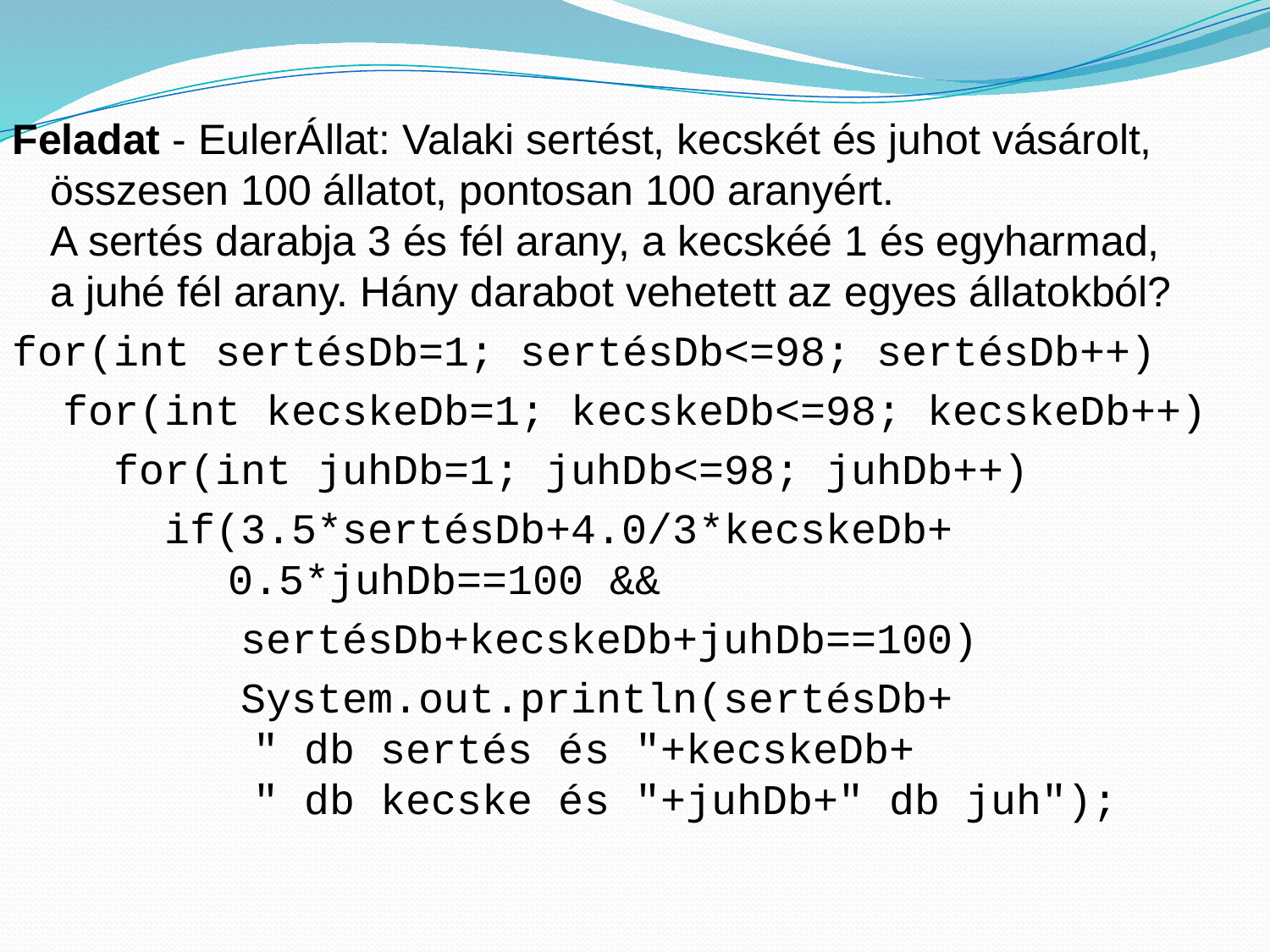

Feladat - EulerÁllat: Valaki sertést, kecskét és juhot vásárolt, összesen 100 állatot, pontosan 100 aranyért.
A sertés darabja 3 és fél arany, a kecskéé 1 és egyharmad,
a juhé fél arany. Hány darabot vehetett az egyes állatokból?
for(int sertésDb=1; sertésDb<=98; sertésDb++)
  for(int kecskeDb=1; kecskeDb<=98; kecskeDb++)
    for(int juhDb=1; juhDb<=98; juhDb++)
      if(3.5*sertésDb+4.0/3*kecskeDb+
       0.5*juhDb==100 &&
         sertésDb+kecskeDb+juhDb==100)
         System.out.println(sertésDb+
        " db sertés és "+kecskeDb+
        " db kecske és "+juhDb+" db juh");